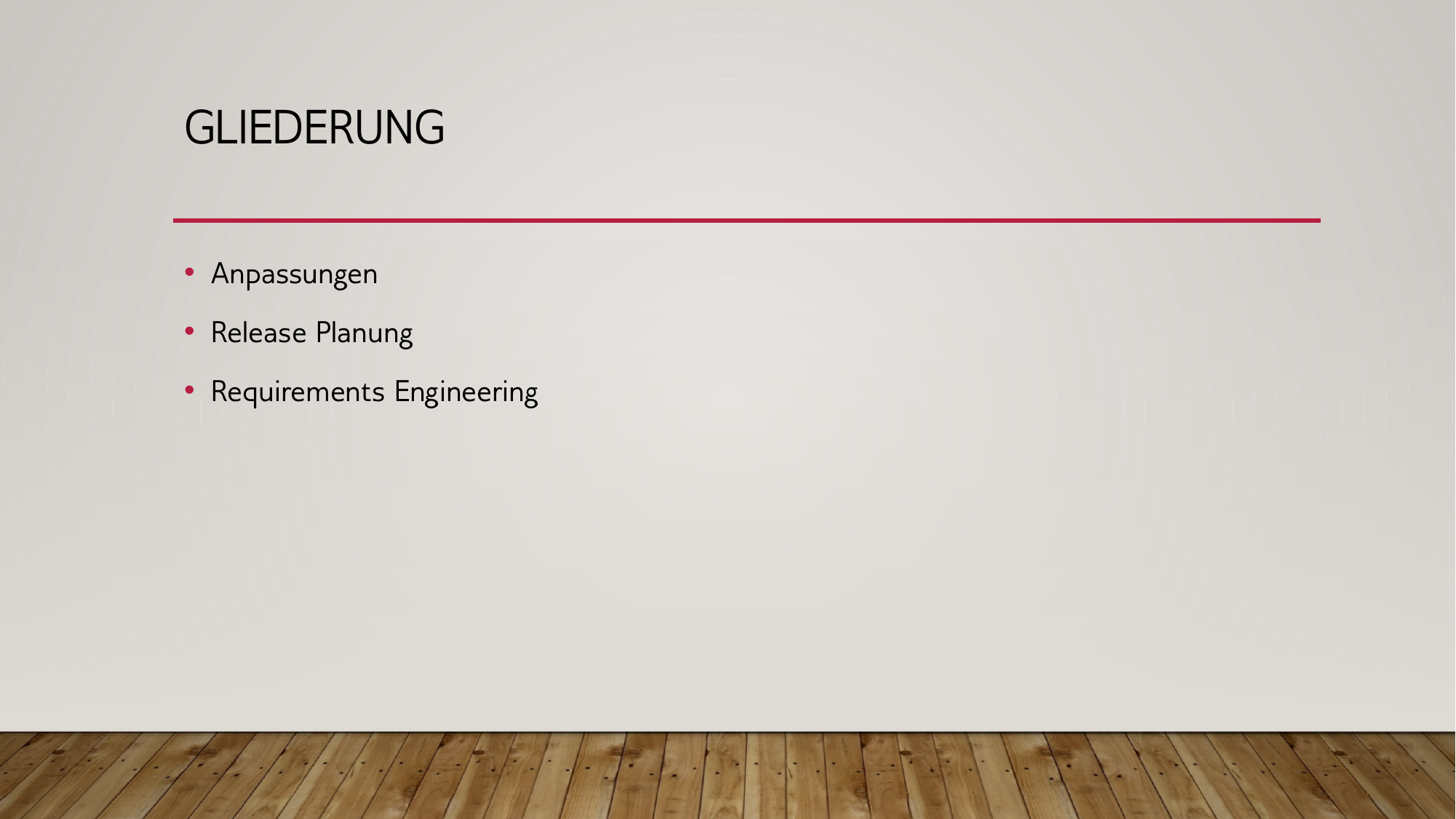

# Gliederung
Anpassungen
Release Planung
Requirements Engineering